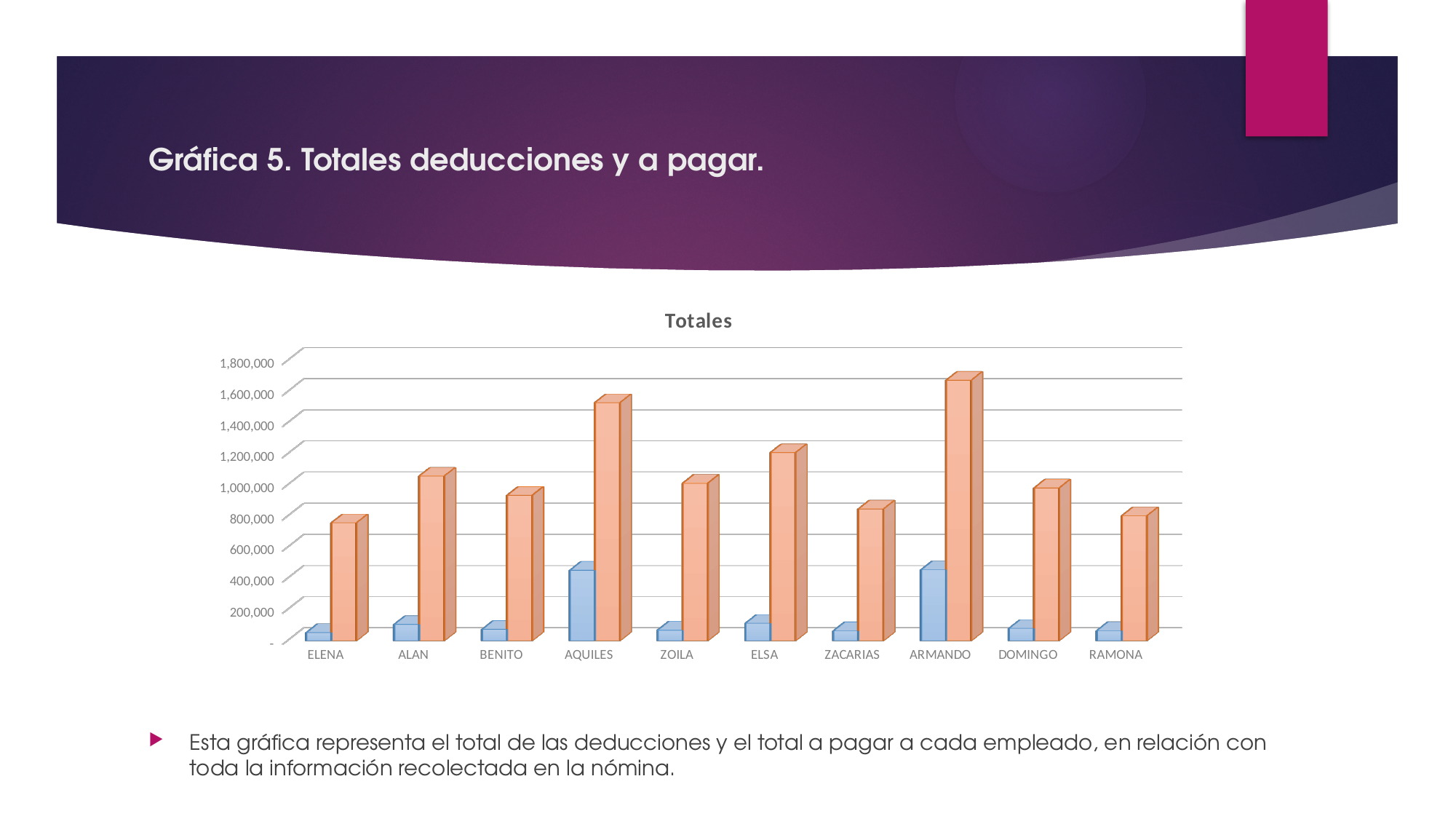

# Gráfica 5. Totales deducciones y a pagar.

[unsupported chart]

Esta gráfica representa el total de las deducciones y el total a pagar a cada empleado, en relación con toda la información recolectada en la nómina.